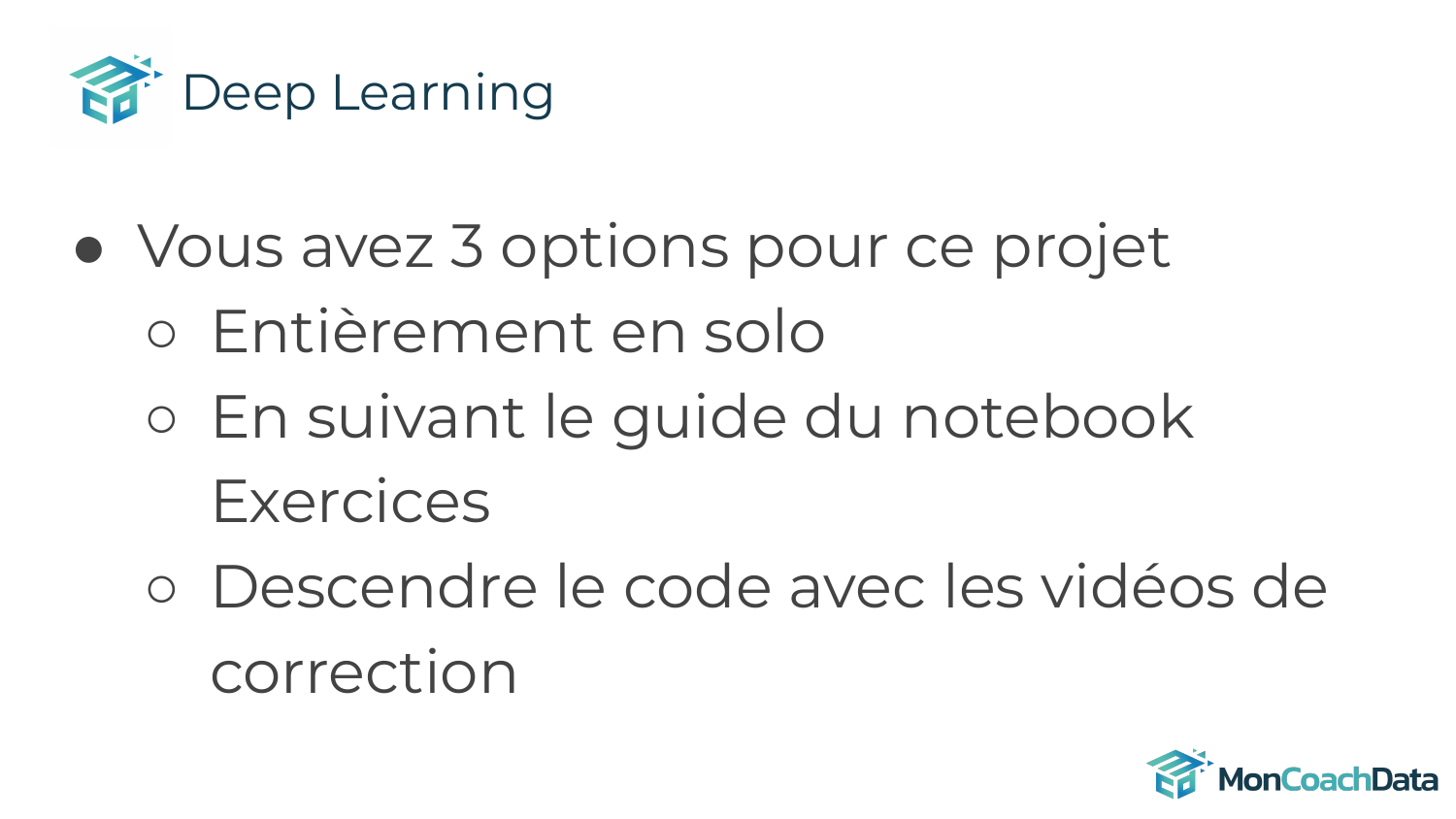

# Deep Learning
Vous avez 3 options pour ce projet
Entièrement en solo
En suivant le guide du notebook Exercices
Descendre le code avec les vidéos de correction